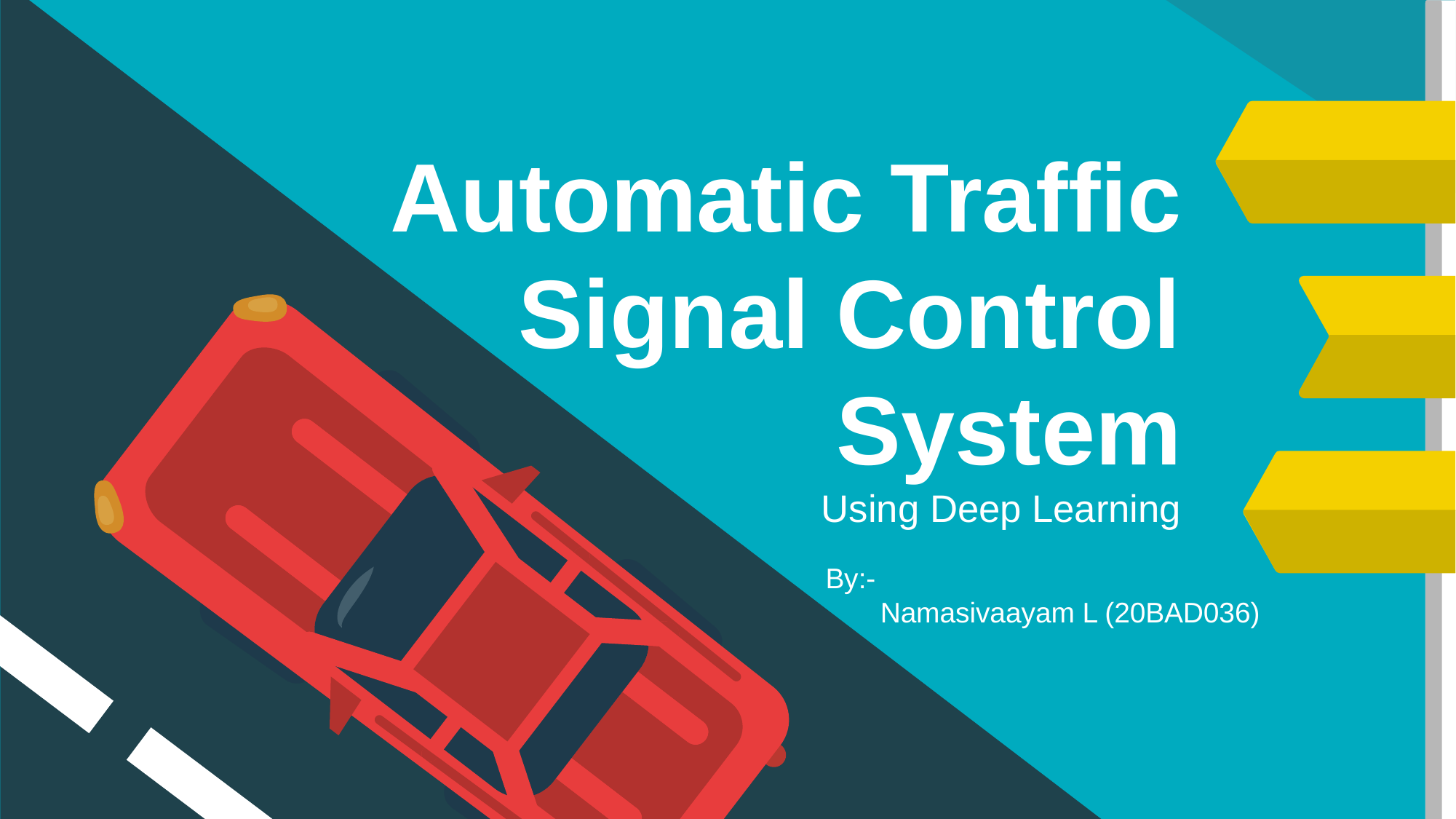

# Automatic Traffic Signal Control System
Using Deep Learning

By:-
       Namasivaayam L (20BAD036)